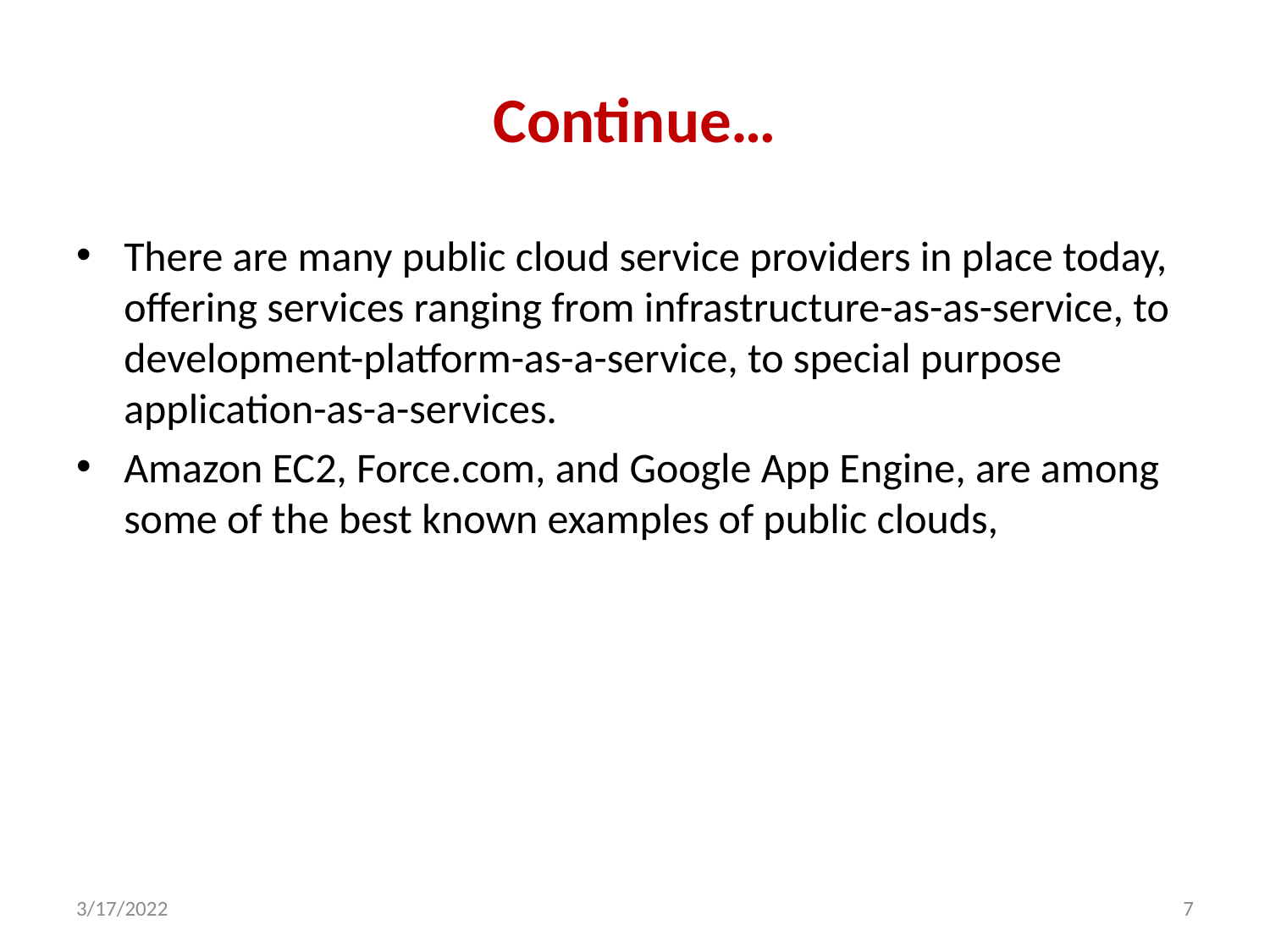

# Continue…
There are many public cloud service providers in place today, offering services ranging from infrastructure-as-as-service, to development-platform-as-a-service, to special purpose application-as-a-services.
Amazon EC2, Force.com, and Google App Engine, are among some of the best known examples of public clouds,
3/17/2022
7